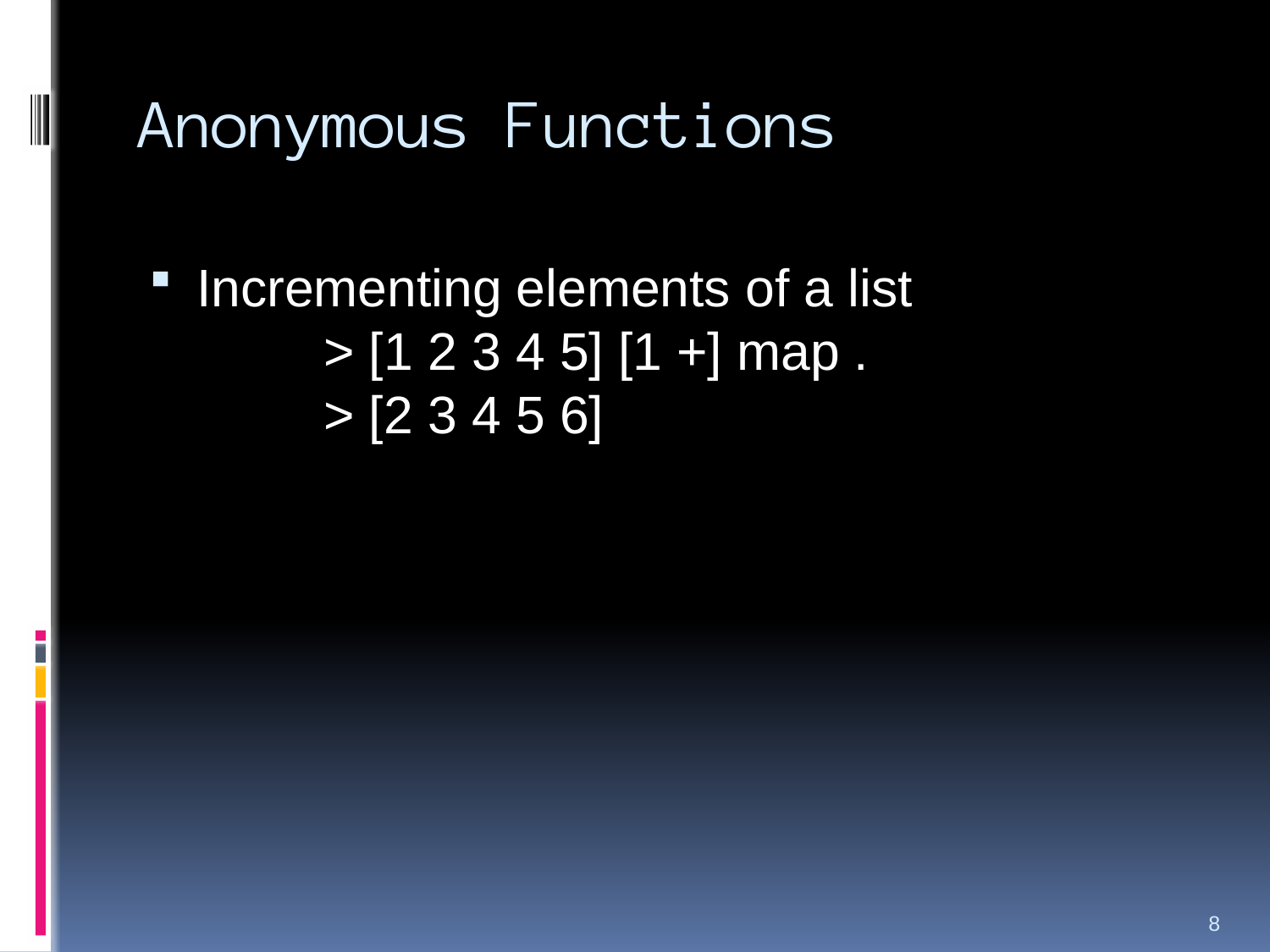

# Anonymous Functions
Incrementing elements of a list
	> [1 2 3 4 5] [1 +] map .
	> [2 3 4 5 6]

8